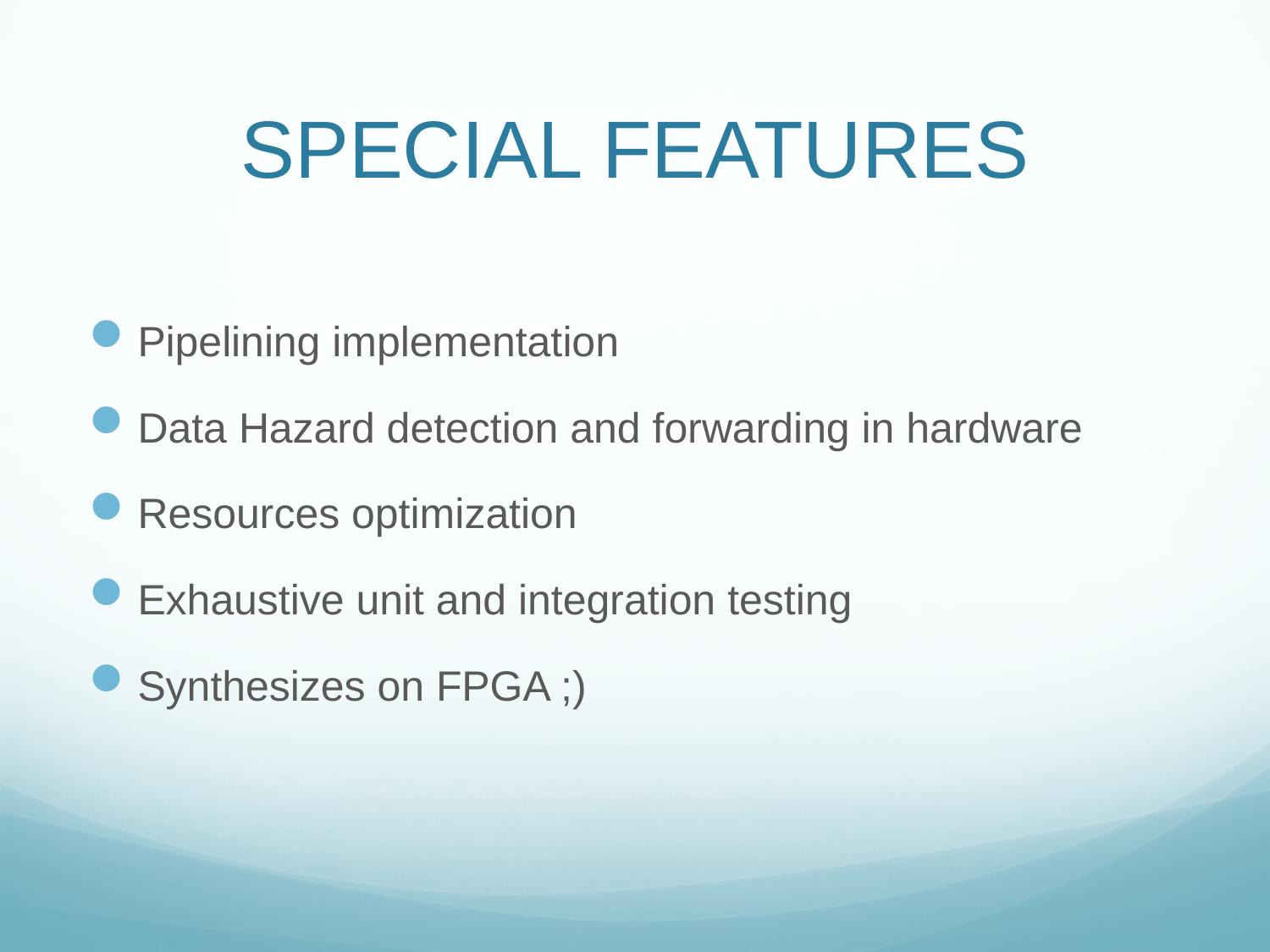

# SPECIAL FEATURES

Pipelining implementation
Data Hazard detection and forwarding in hardware
Resources optimization
Exhaustive unit and integration testing
Synthesizes on FPGA ;)